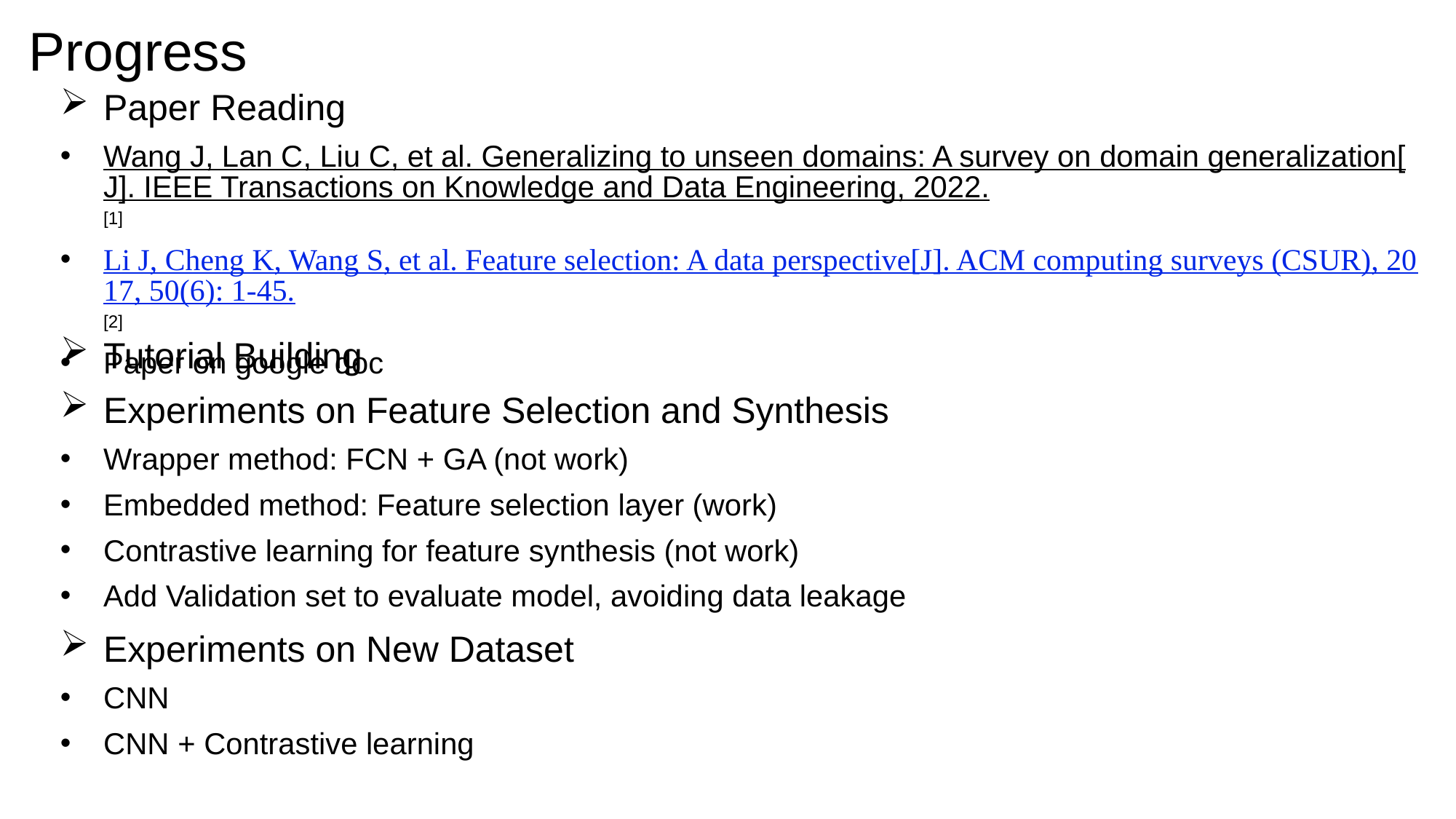

Progress
Paper Reading
Wang J, Lan C, Liu C, et al. Generalizing to unseen domains: A survey on domain generalization[J]. IEEE Transactions on Knowledge and Data Engineering, 2022.[1]
Li J, Cheng K, Wang S, et al. Feature selection: A data perspective[J]. ACM computing surveys (CSUR), 2017, 50(6): 1-45.[2]
Paper on google doc
Tutorial Building
Experiments on Feature Selection and Synthesis
Wrapper method: FCN + GA (not work)
Embedded method: Feature selection layer (work)
Contrastive learning for feature synthesis (not work)
Add Validation set to evaluate model, avoiding data leakage
Experiments on New Dataset
CNN
CNN + Contrastive learning